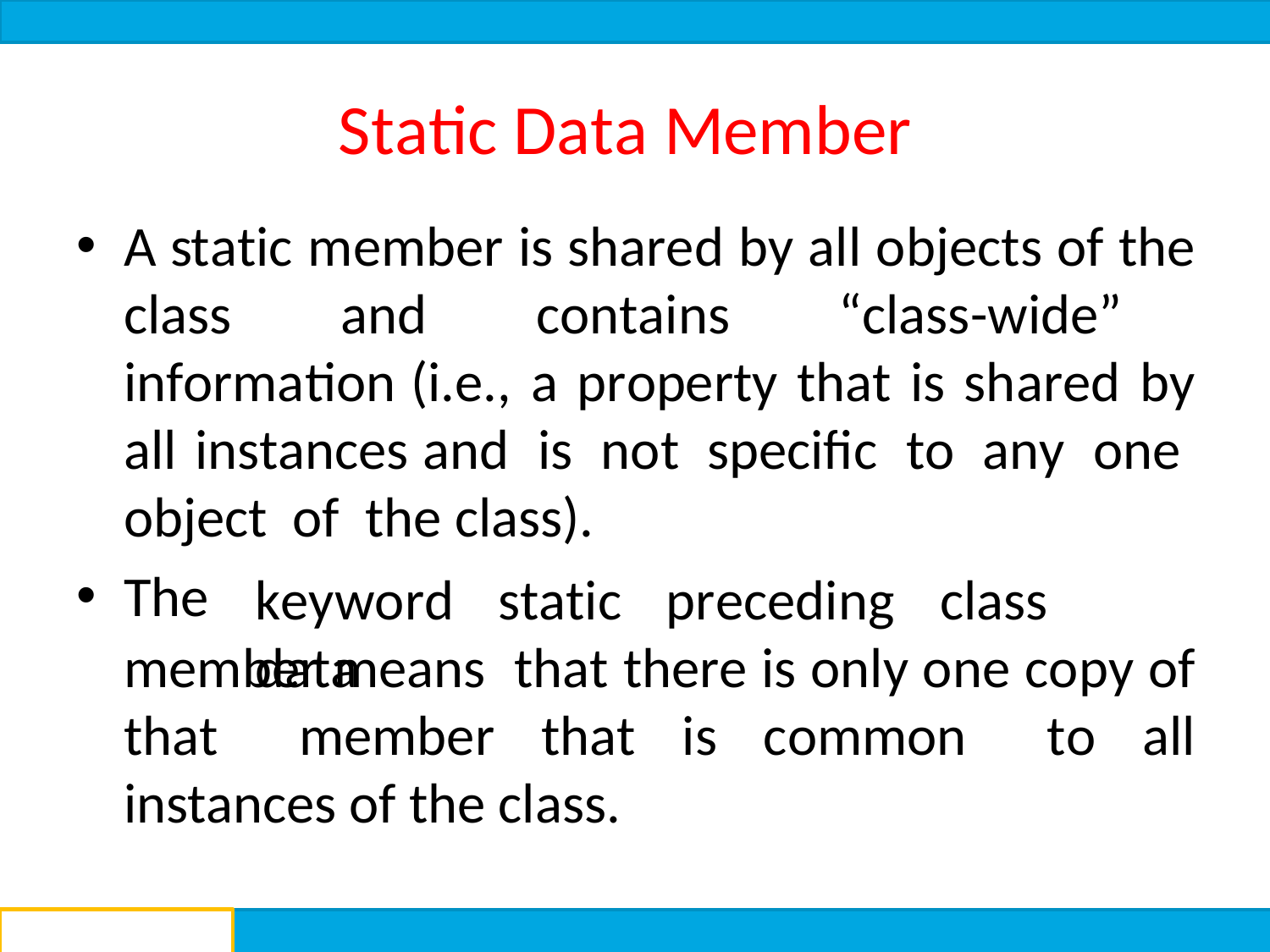

# Static Data Member
A static member is shared by all objects of the class   and   contains   “class-wide”   information (i.e., a property that is shared by all instances and  is  not  specific  to  any  one  object  of  the class).
The
keyword	static	preceding	class	data
member means  that there is only one copy of that  member that is common  to all instances of the class.